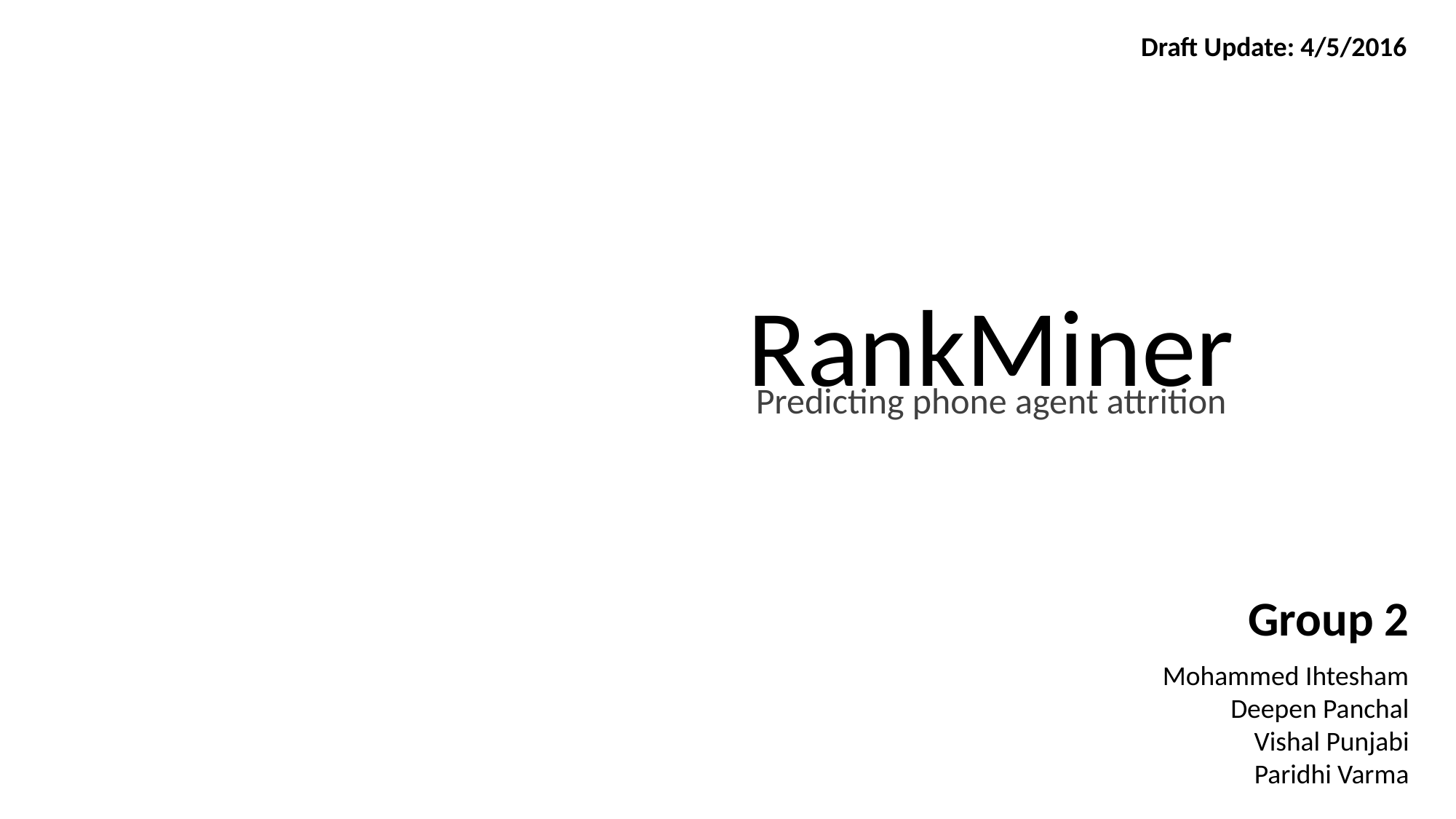

Draft Update: 4/5/2016
# RankMiner
Predicting phone agent attrition
Group 2
Mohammed Ihtesham
Deepen Panchal
Vishal Punjabi
Paridhi Varma